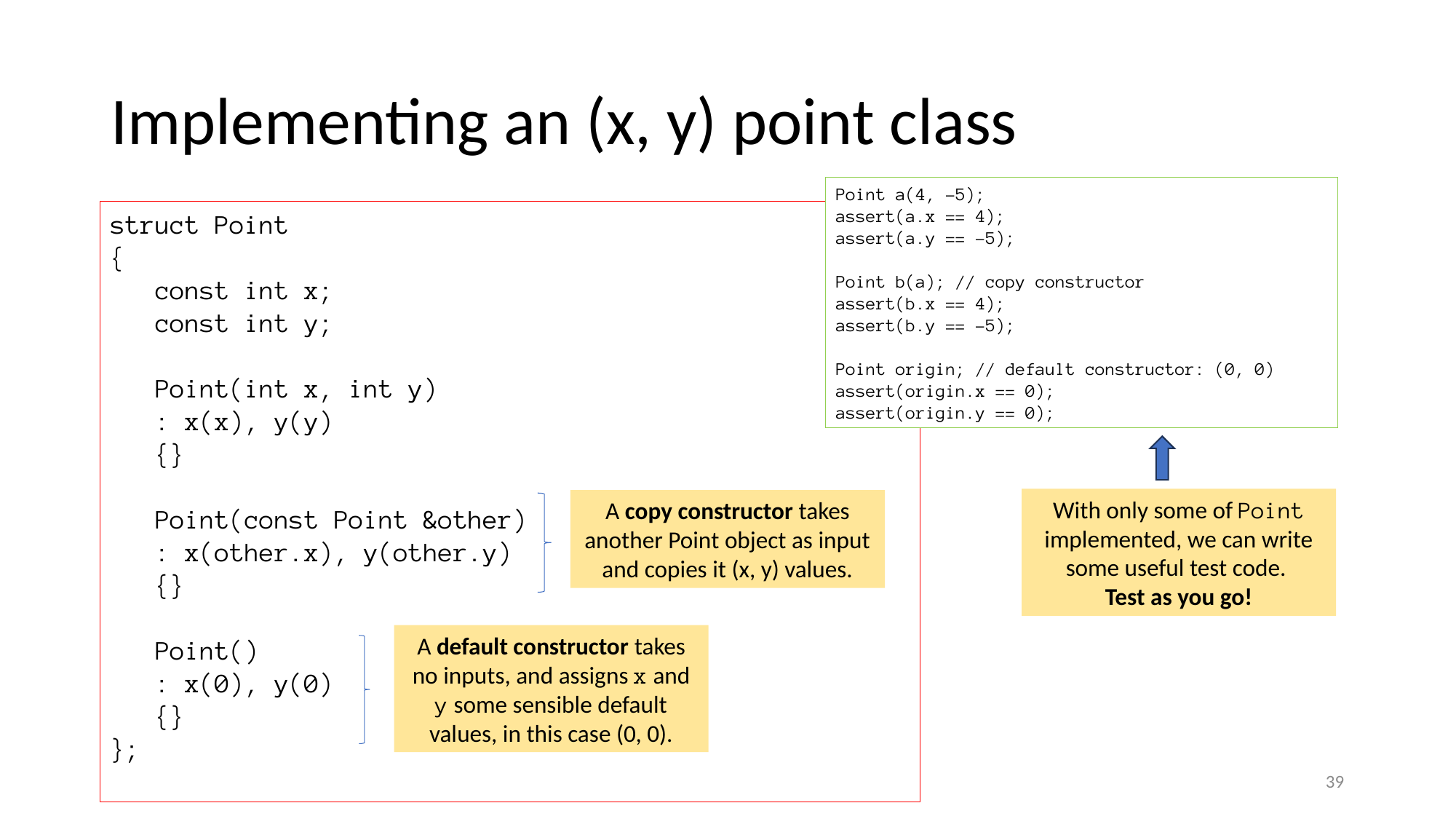

# Implementing an (x, y) point class
Point a(4, -5);
assert(a.x == 4);
assert(a.y == -5);

Point b(a); // copy constructor
assert(b.x == 4);
assert(b.y == -5);

Point origin; // default constructor: (0, 0)
assert(origin.x == 0);
assert(origin.y == 0);
struct Point
{
   const int x;
   const int y;

   Point(int x, int y)
   : x(x), y(y)
   {}

   Point(const Point &other)
   : x(other.x), y(other.y)
   {}

   Point()
   : x(0), y(0)
   {}
};

With only some of Point implemented, we can write some useful test code.
Test as you go!
A copy constructor takes another Point object as input and copies it (x, y) values.

A default constructor takes no inputs, and assigns x and y some sensible default values, in this case (0, 0).

39